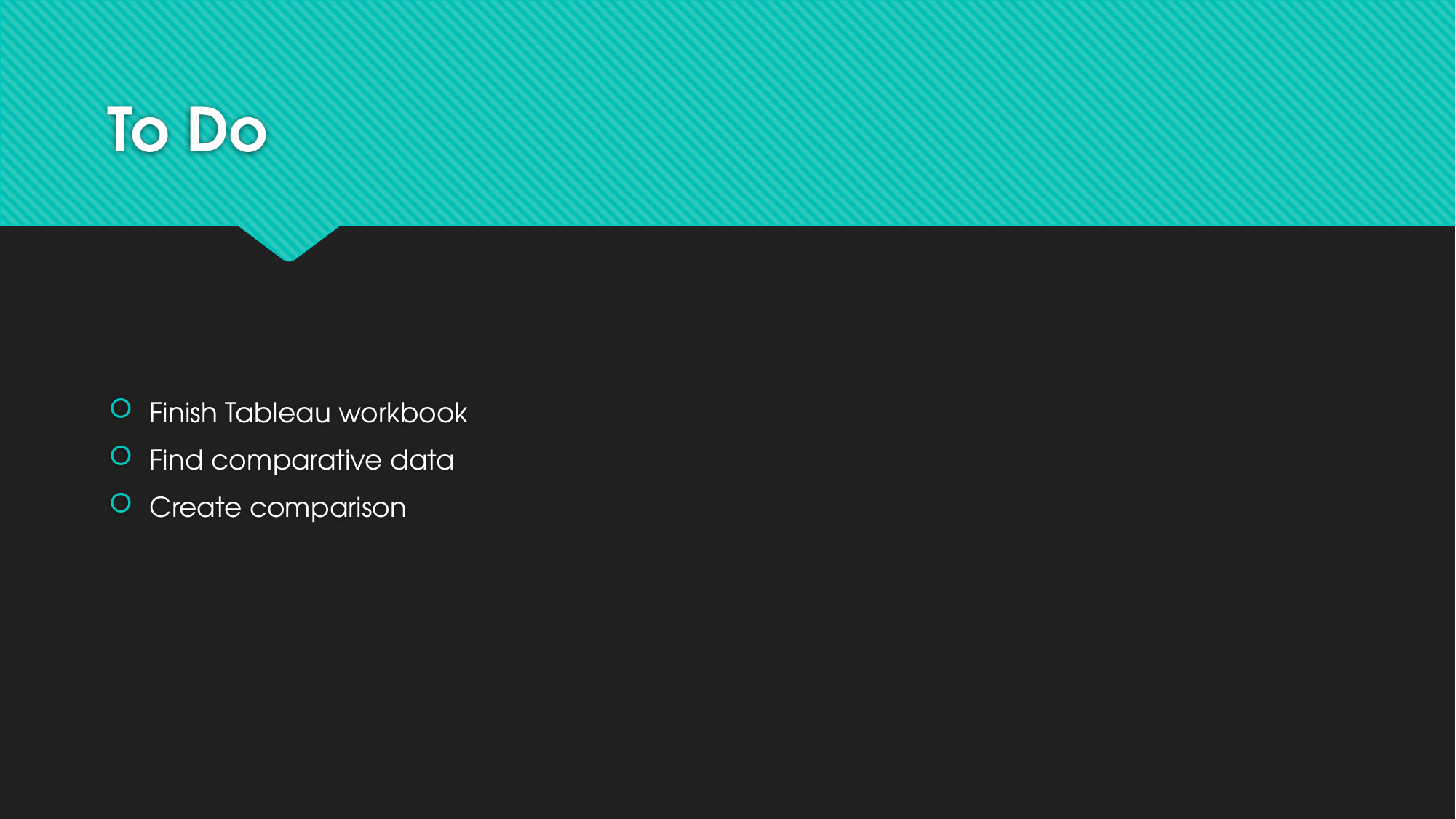

# To Do
Finish Tableau workbook
Find comparative data
Create comparison